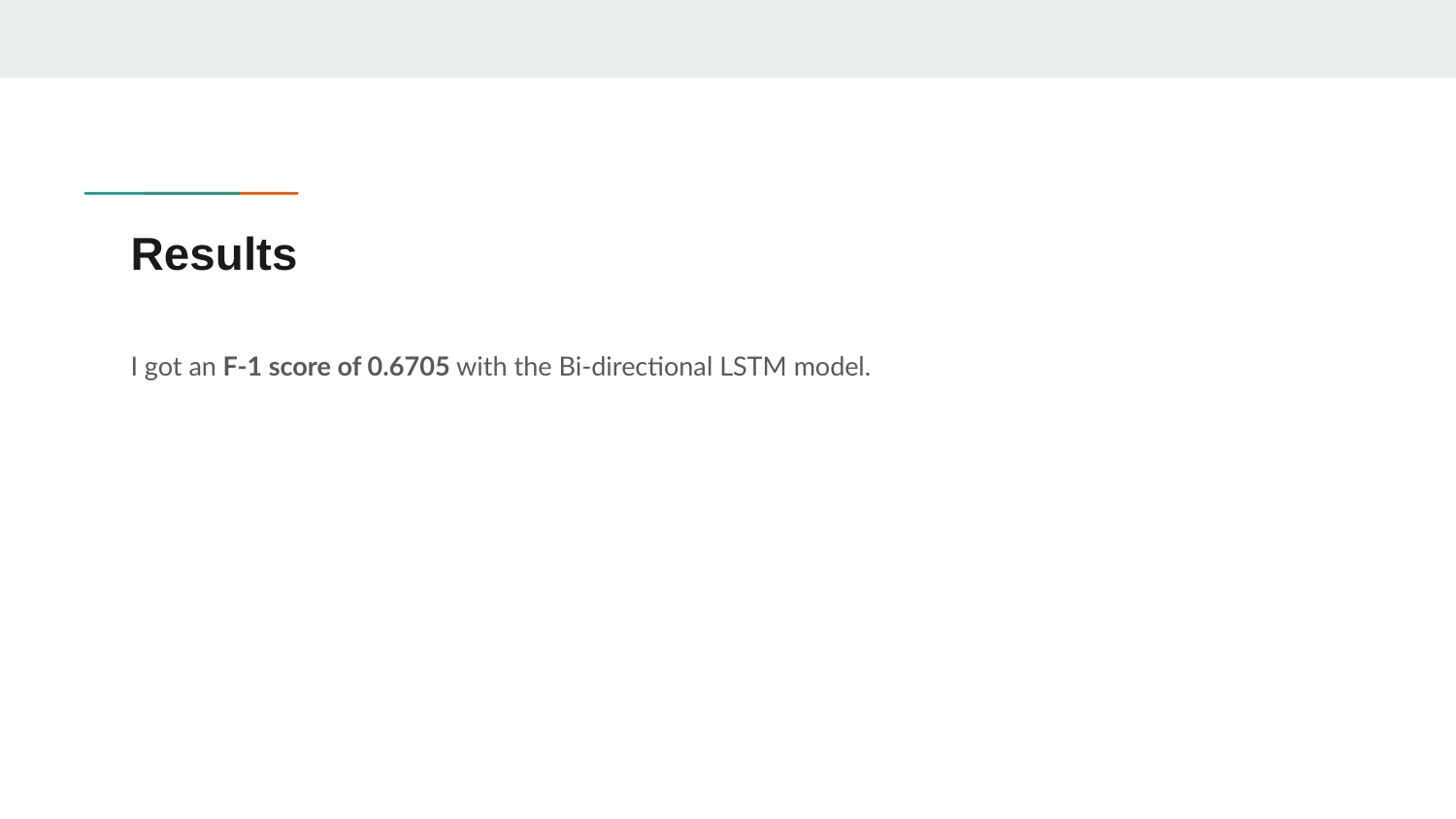

# Results
I got an F-1 score of 0.6705 with the Bi-directional LSTM model.